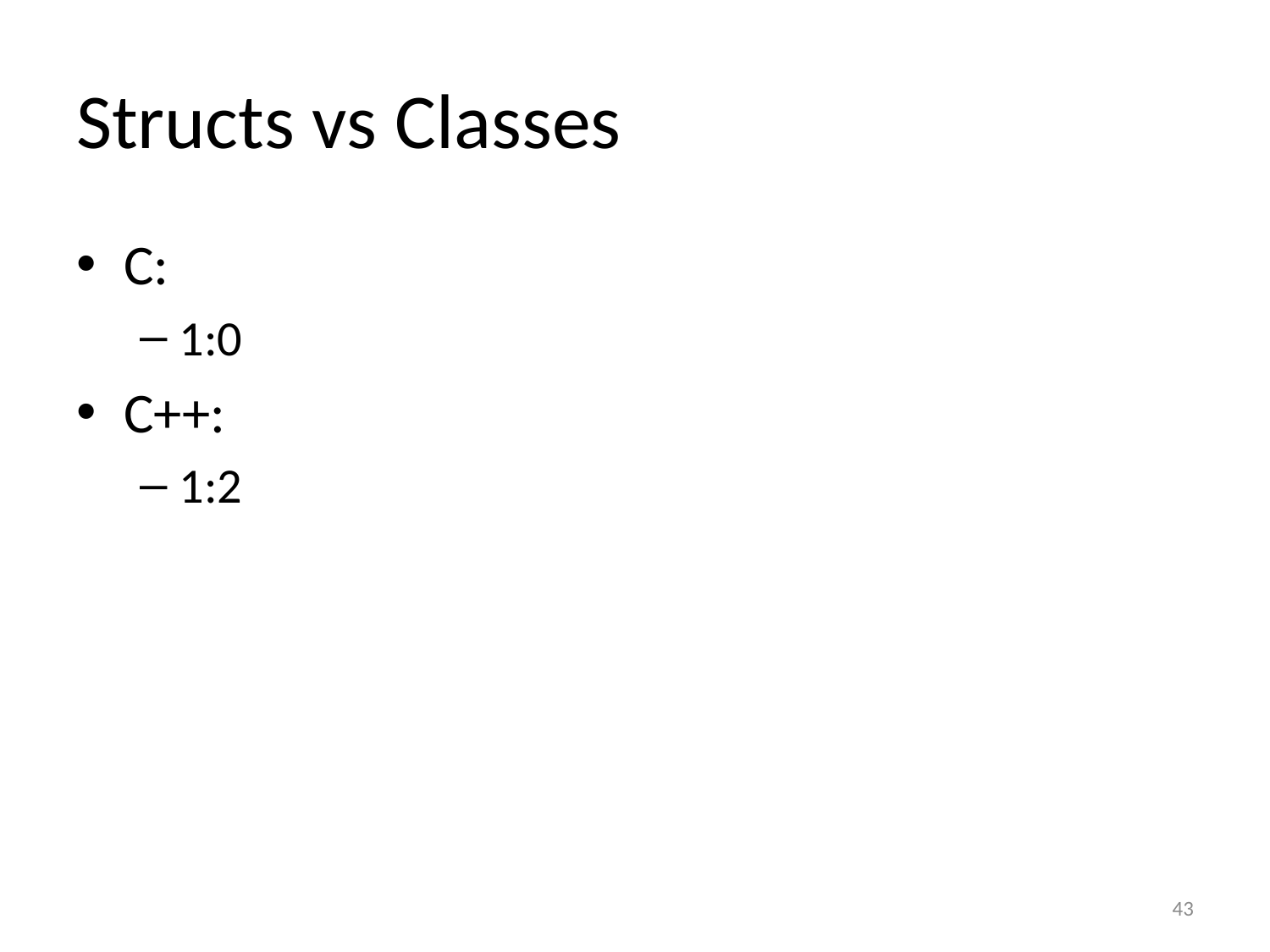

# Structs vs Classes
C:
1:0
C++:
1:2
43